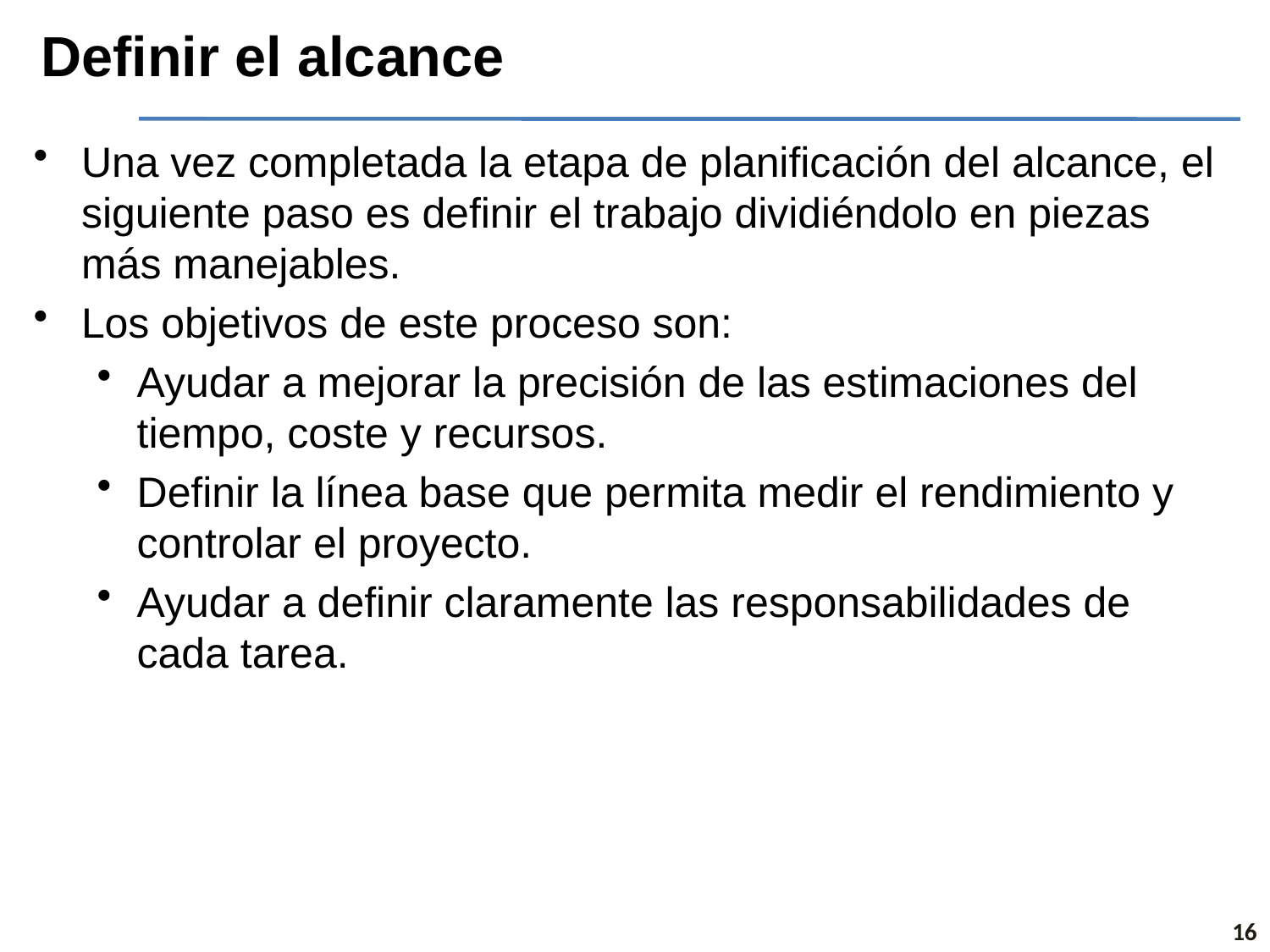

# Definir el alcance
Una vez completada la etapa de planificación del alcance, el siguiente paso es definir el trabajo dividiéndolo en piezas más manejables.
Los objetivos de este proceso son:
Ayudar a mejorar la precisión de las estimaciones del tiempo, coste y recursos.
Definir la línea base que permita medir el rendimiento y controlar el proyecto.
Ayudar a definir claramente las responsabilidades de cada tarea.

16